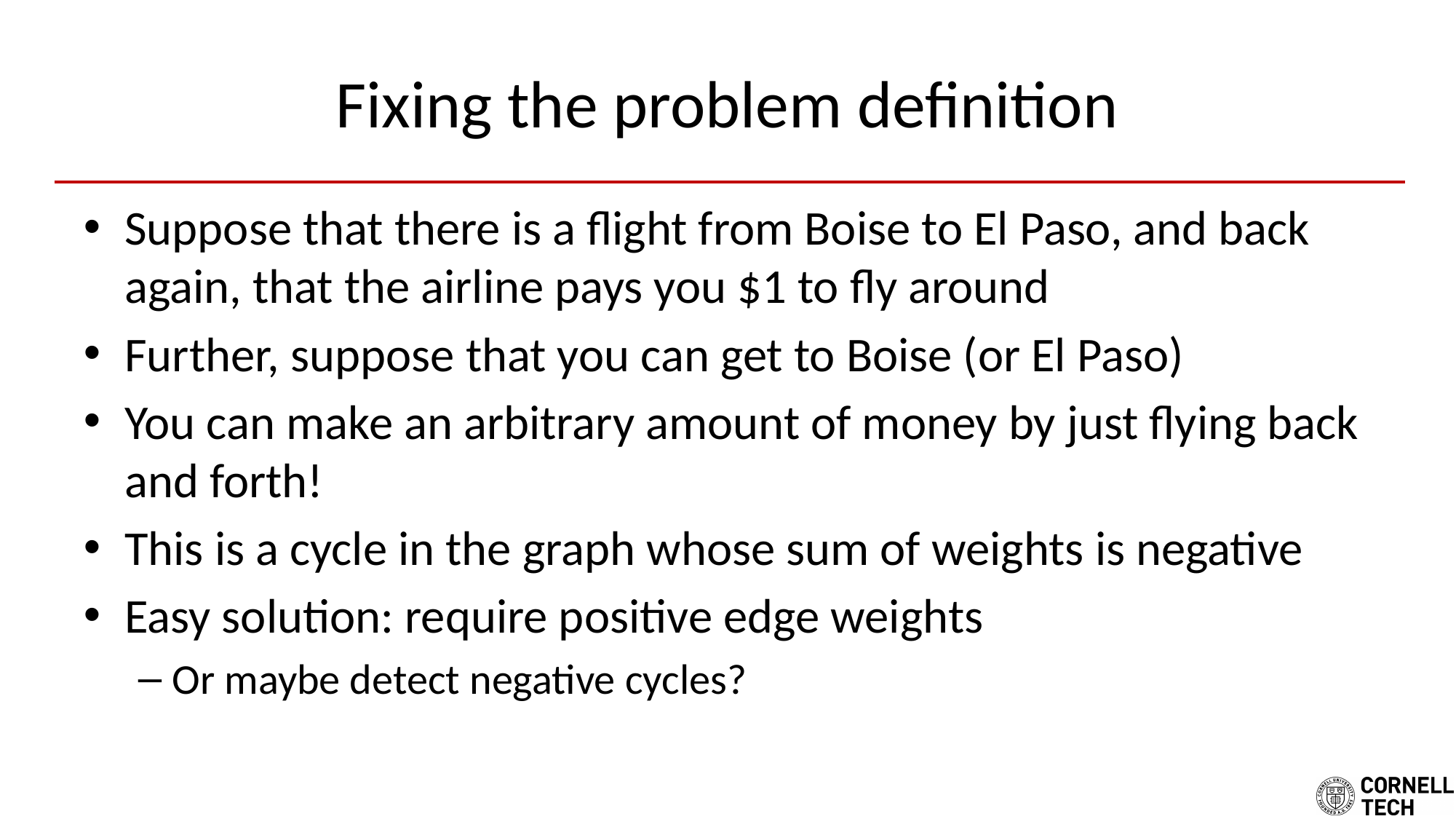

# Fixing the problem definition
Suppose that there is a flight from Boise to El Paso, and back again, that the airline pays you $1 to fly around
Further, suppose that you can get to Boise (or El Paso)
You can make an arbitrary amount of money by just flying back and forth!
This is a cycle in the graph whose sum of weights is negative
Easy solution: require positive edge weights
Or maybe detect negative cycles?